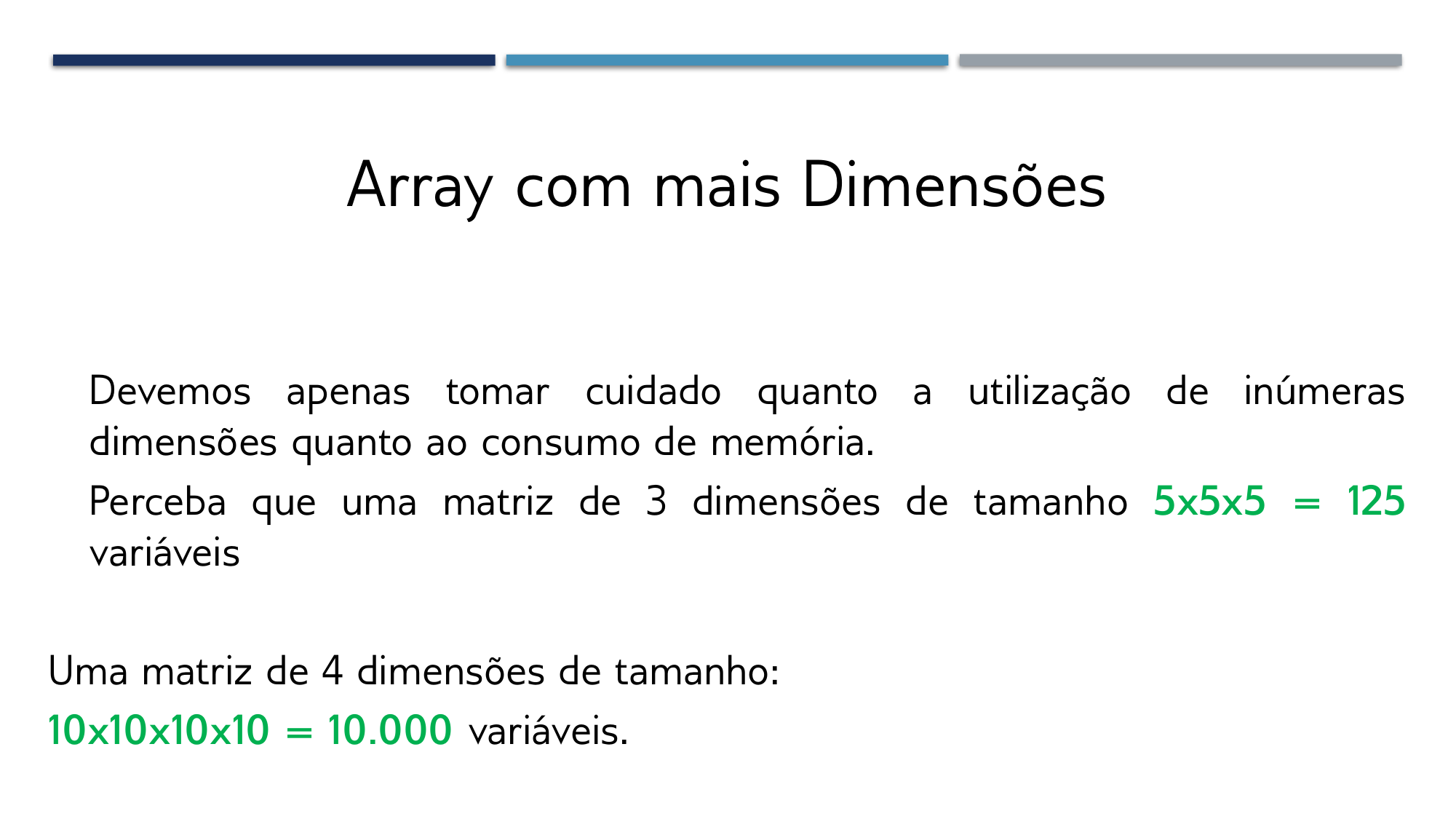

Array com mais Dimensões
	Devemos apenas tomar cuidado quanto a utilização de inúmeras dimensões quanto ao consumo de memória.
	Perceba que uma matriz de 3 dimensões de tamanho 5x5x5 = 125 variáveis

Uma matriz de 4 dimensões de tamanho:
10x10x10x10 = 10.000 variáveis.